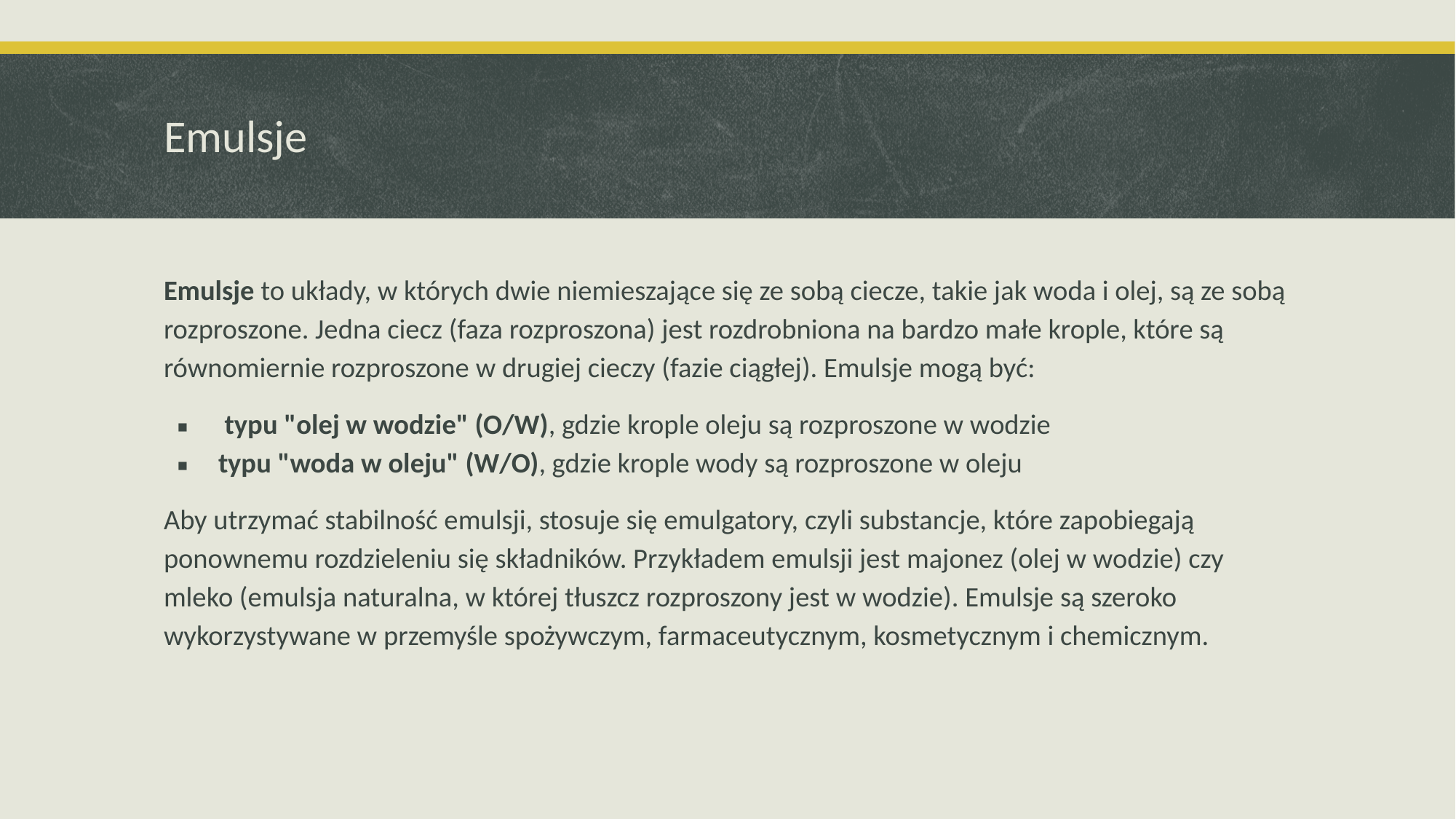

# Emulsje
Emulsje to układy, w których dwie niemieszające się ze sobą ciecze, takie jak woda i olej, są ze sobą rozproszone. Jedna ciecz (faza rozproszona) jest rozdrobniona na bardzo małe krople, które są równomiernie rozproszone w drugiej cieczy (fazie ciągłej). Emulsje mogą być:
 typu "olej w wodzie" (O/W), gdzie krople oleju są rozproszone w wodzie
typu "woda w oleju" (W/O), gdzie krople wody są rozproszone w oleju
Aby utrzymać stabilność emulsji, stosuje się emulgatory, czyli substancje, które zapobiegają ponownemu rozdzieleniu się składników. Przykładem emulsji jest majonez (olej w wodzie) czy mleko (emulsja naturalna, w której tłuszcz rozproszony jest w wodzie). Emulsje są szeroko wykorzystywane w przemyśle spożywczym, farmaceutycznym, kosmetycznym i chemicznym.